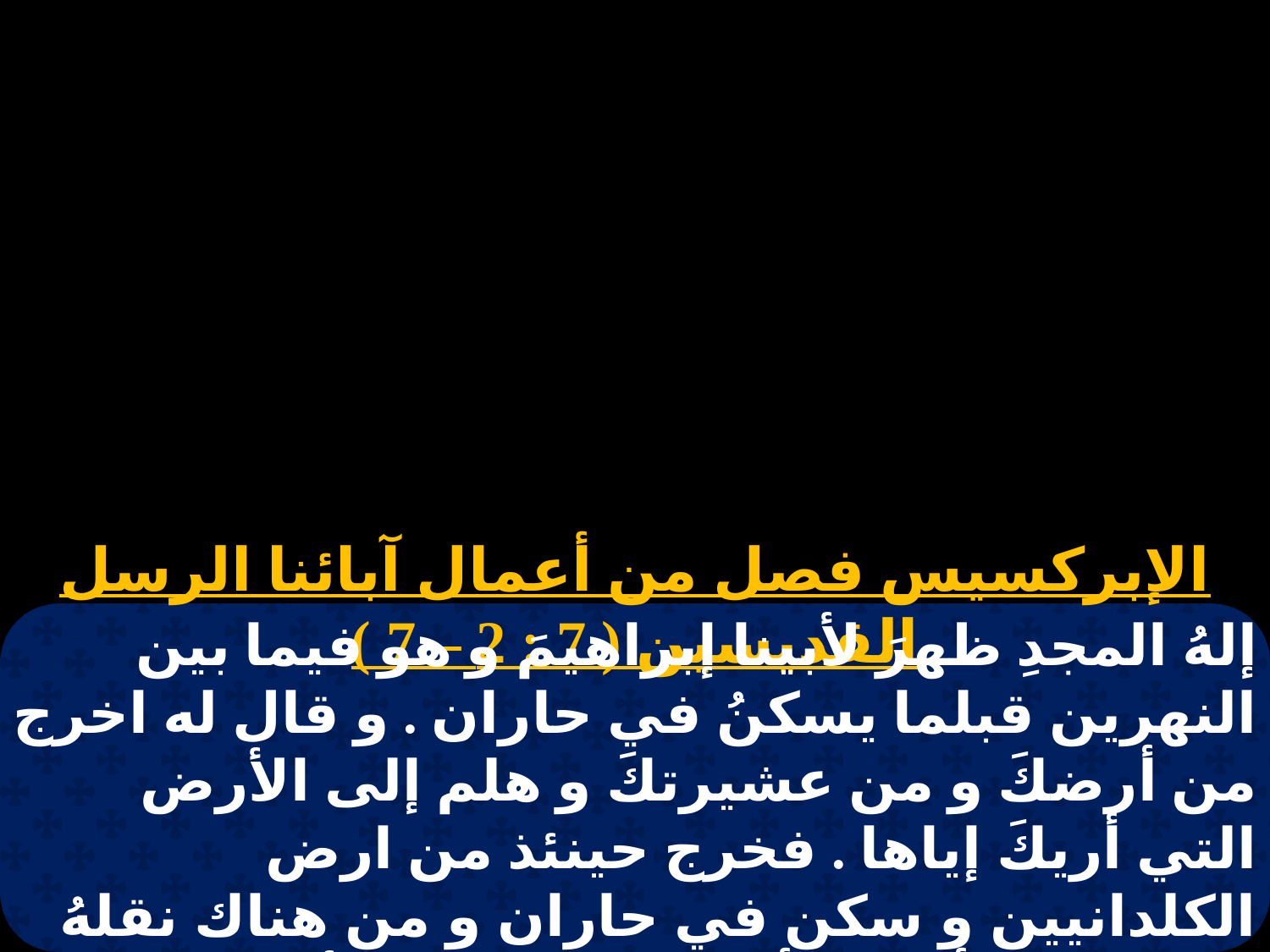

الإبركسيس فصل من أعمال آبائنا الرسل القديسين ( 7 : 2 – 7 )
إلهُ المجدِ ظهرَ لأبينا إبراهيمَ و هو فيما بين النهرين قبلما يسكنُ في حاران . و قال له اخرج من أرضكَ و من عشيرتكَ و هلم إلى الأرض التي أريكَ إياها . فخرج حينئذ من ارض الكلدانيين و سكن في حاران و من هناك نقلهُ بعدما مات أبوه و أسكنهُ في هذه الأرض التي أنتم ساكنون فيها .